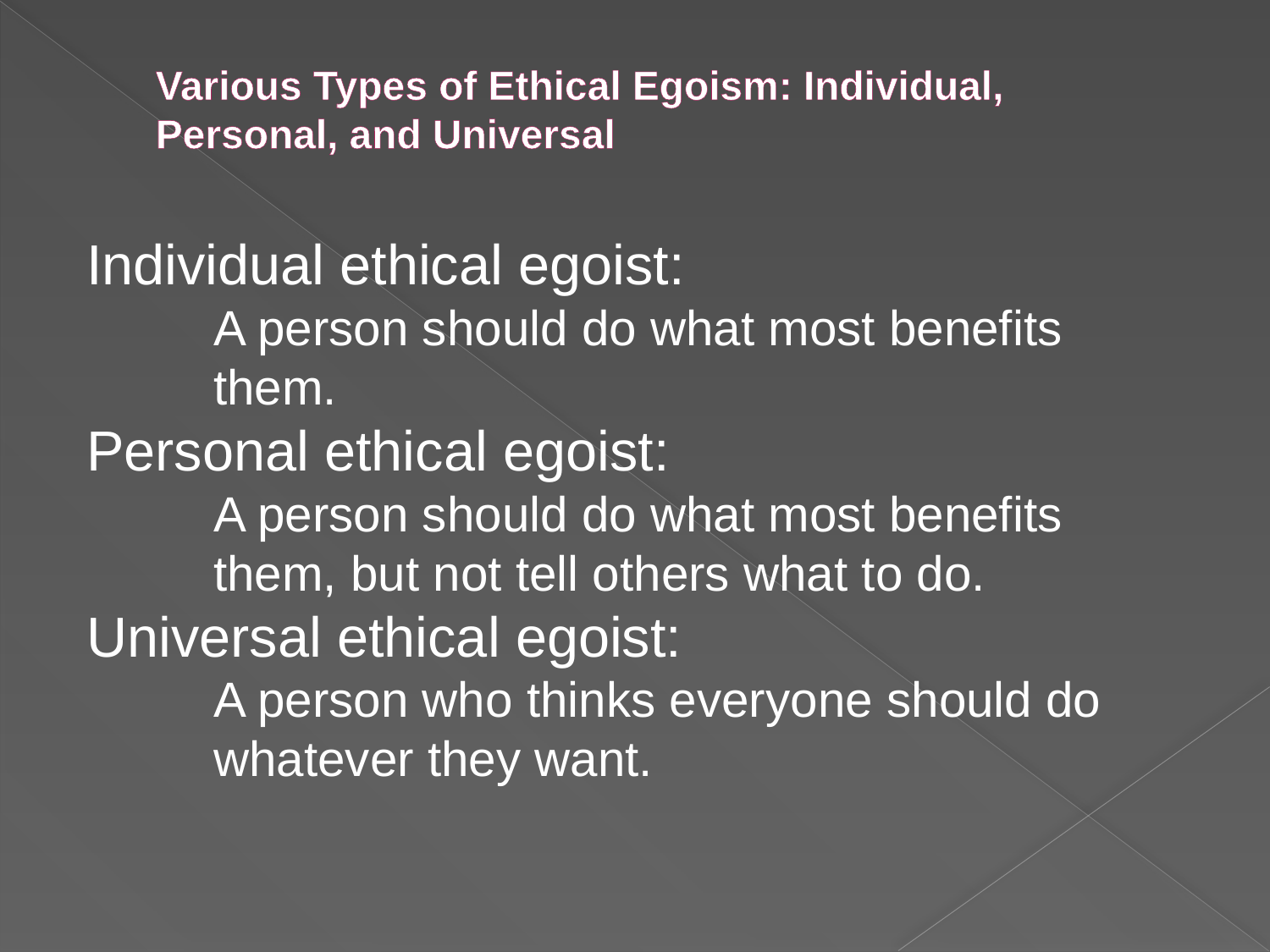

# Various Types of Ethical Egoism: Individual, Personal, and Universal
Individual ethical egoist:
	A person should do what most benefits 		them.
Personal ethical egoist:
	A person should do what most benefits 		them, but not tell others what to do.
Universal ethical egoist:
	A person who thinks everyone should do 	whatever they want.